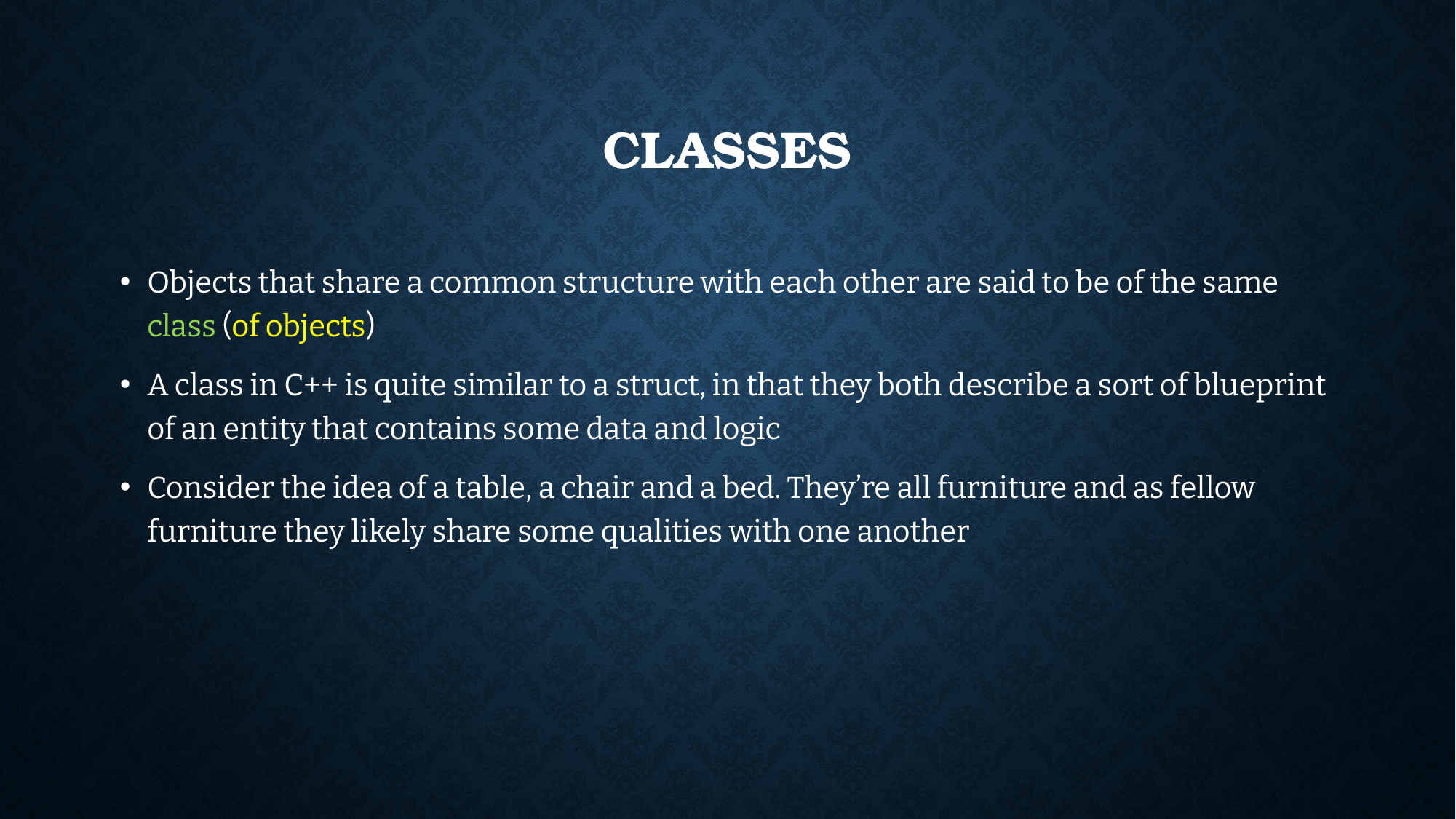

# Classes
Objects that share a common structure with each other are said to be of the same class (of objects)
A class in C++ is quite similar to a struct, in that they both describe a sort of blueprint of an entity that contains some data and logic
Consider the idea of a table, a chair and a bed. They’re all furniture and as fellow furniture they likely share some qualities with one another